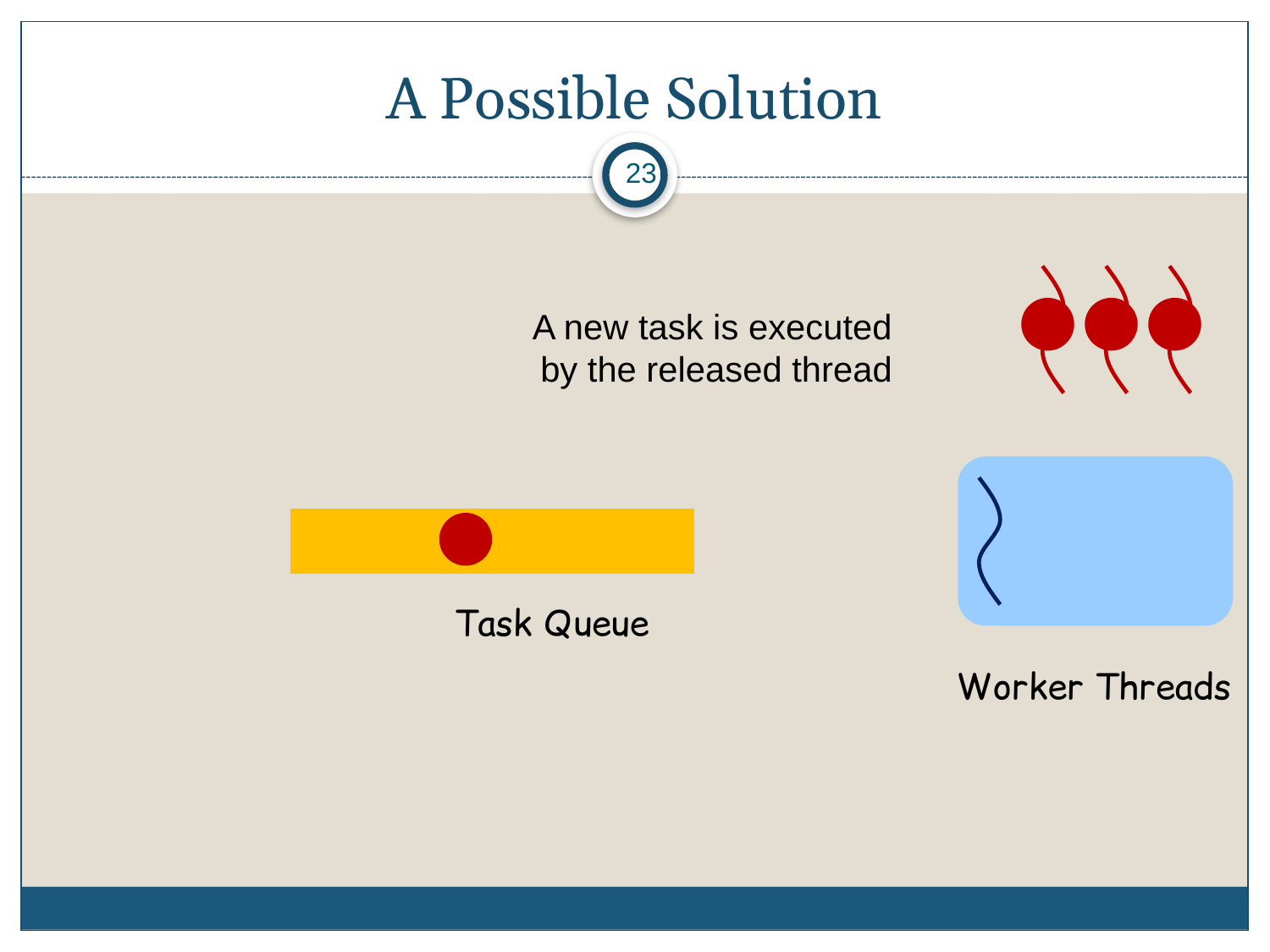

# A Possible Solution
23

A new task is executed by the released thread

Task Queue
Worker Threads